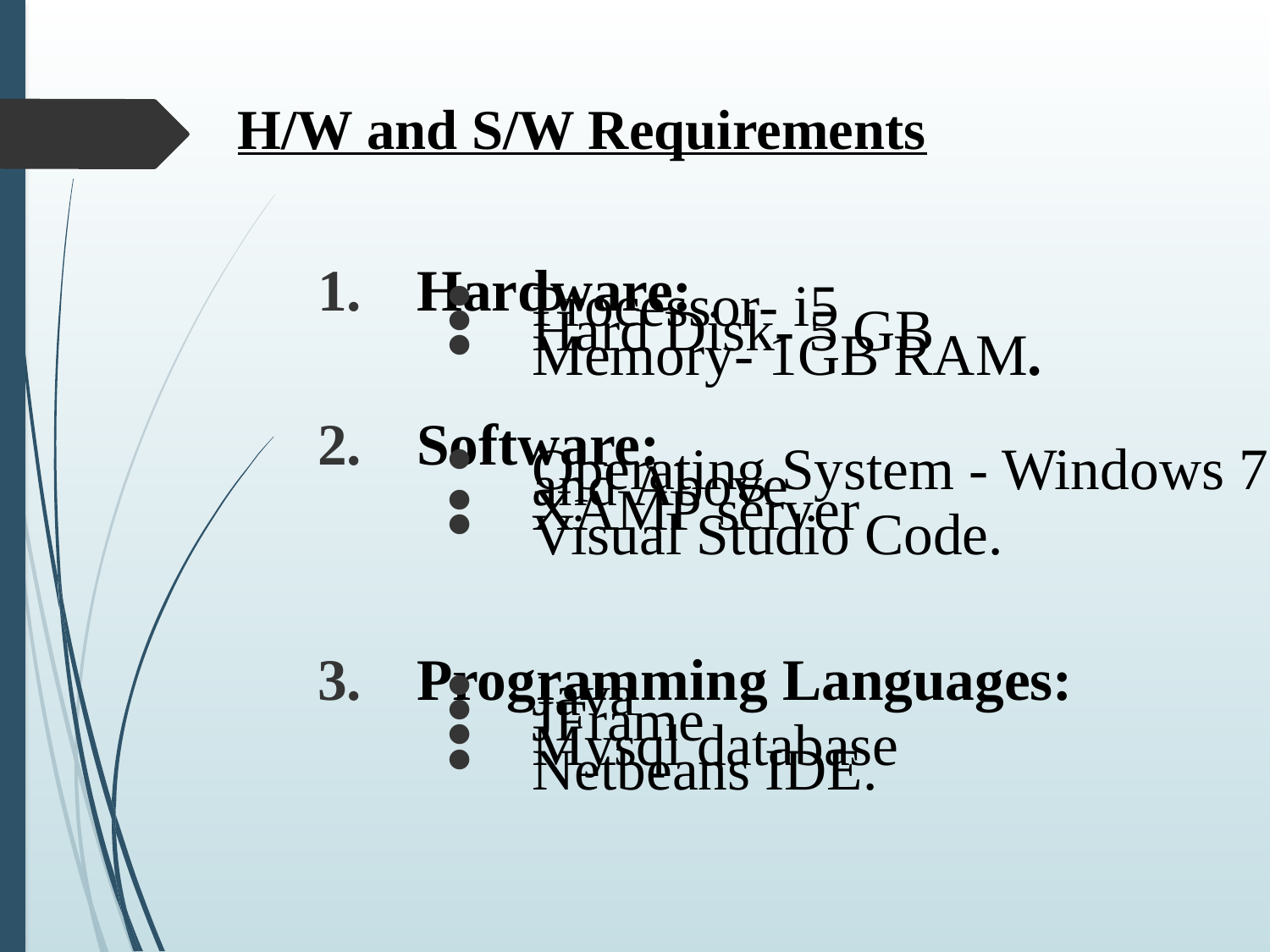

# H/W and S/W Requirements
Hardware:
Processor- i5
Hard Disk- 5 GB
Memory- 1GB RAM.

Software:
Operating System - Windows 7 and Above
XAMP server
Visual Studio Code.

Programming Languages:
Java
JFrame
Mysql database
Netbeans IDE.